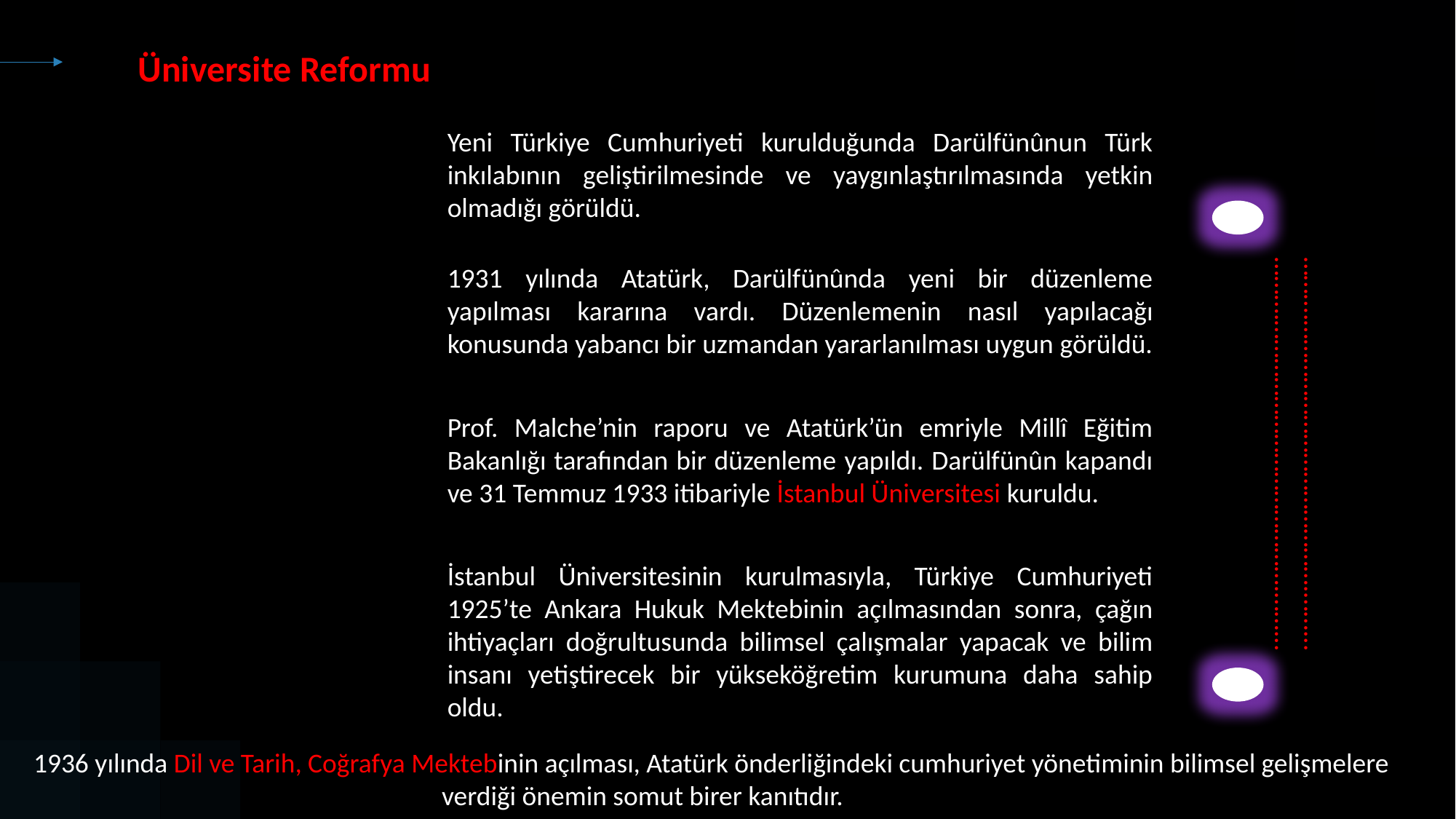

Üniversite Reformu
Yeni Türkiye Cumhuriyeti kurulduğunda Darülfünûnun Türk inkılabının geliştirilmesinde ve yaygınlaştırılmasında yetkin olmadığı görüldü.

1931 yılında Atatürk, Darülfünûnda yeni bir düzenleme yapılması kararına vardı. Düzenlemenin nasıl yapılacağı konusunda yabancı bir uzmandan yararlanılması uygun görüldü.
Prof. Malche’nin raporu ve Atatürk’ün emriyle Millî Eğitim Bakanlığı tarafından bir düzenleme yapıldı. Darülfünûn kapandı ve 31 Temmuz 1933 itibariyle İstanbul Üniversitesi kuruldu.
……….…………………………………….……...
……….…………………………………….……...
İstanbul Üniversitesinin kurulmasıyla, Türkiye Cumhuriyeti 1925’te Ankara Hukuk Mektebinin açılmasından sonra, çağın ihtiyaçları doğrultusunda bilimsel çalışmalar yapacak ve bilim insanı yetiştirecek bir yükseköğretim kurumuna daha sahip oldu.

1936 yılında Dil ve Tarih, Coğrafya Mektebinin açılması, Atatürk önderliğindeki cumhuriyet yönetiminin bilimsel gelişmelere
                                                                  verdiği önemin somut birer kanıtıdır.